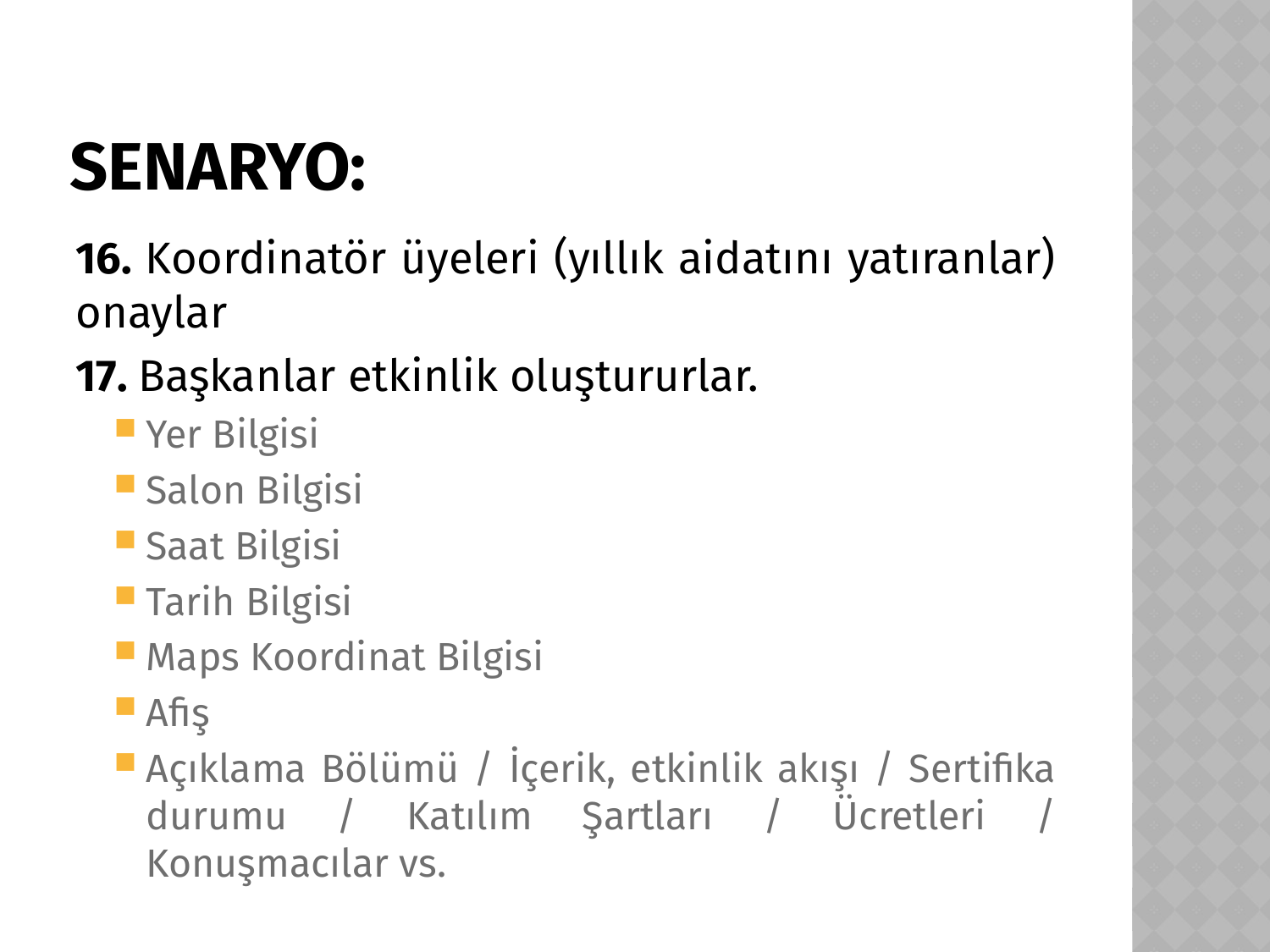

# Senaryo:
16. Koordinatör üyeleri (yıllık aidatını yatıranlar) onaylar
17. Başkanlar etkinlik oluştururlar.
Yer Bilgisi
Salon Bilgisi
Saat Bilgisi
Tarih Bilgisi
Maps Koordinat Bilgisi
Afiş
Açıklama Bölümü / İçerik, etkinlik akışı / Sertifika durumu / Katılım Şartları / Ücretleri / Konuşmacılar vs.